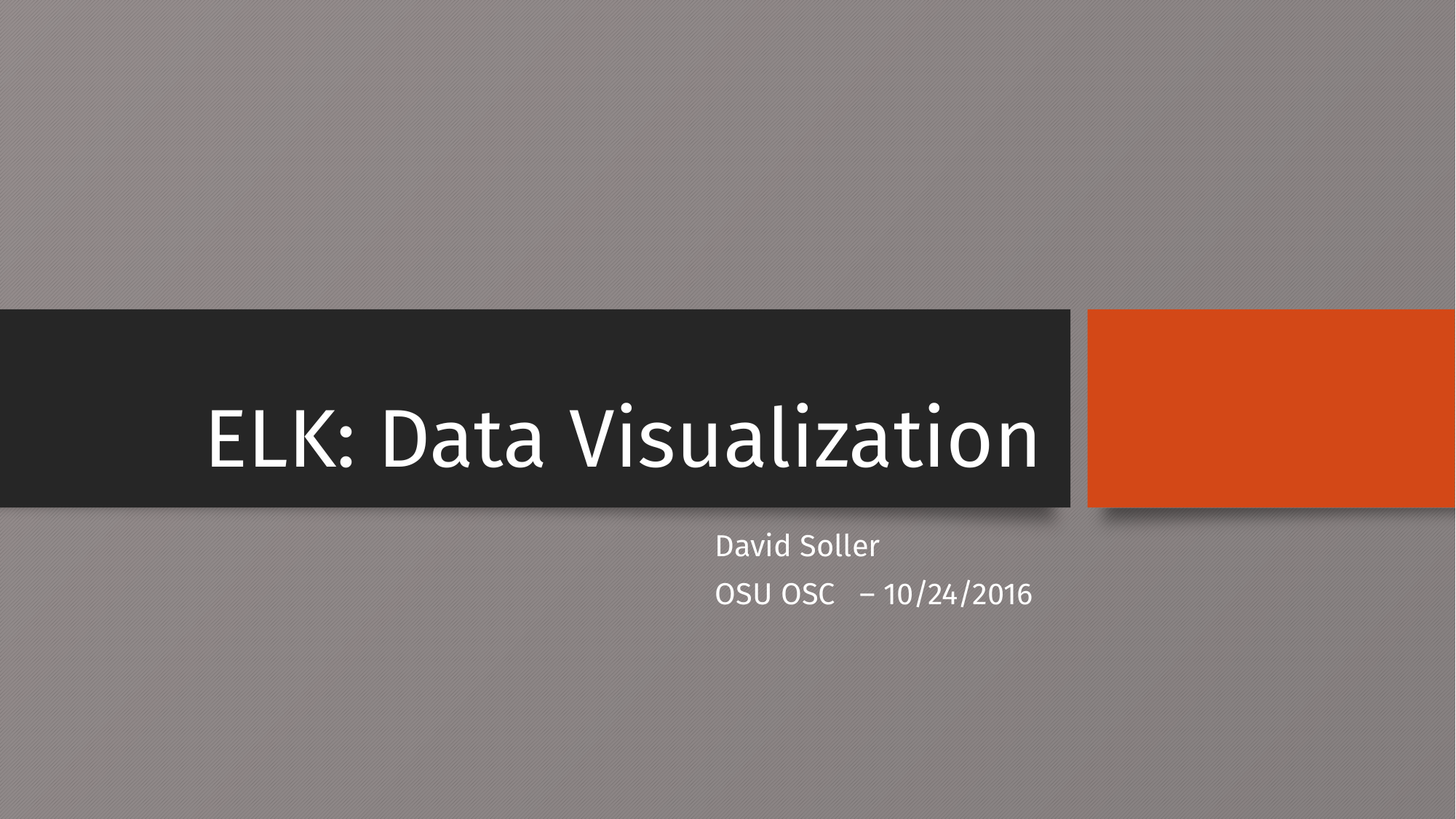

# ELK: Data Visualization
David Soller
OSU OSC   – 10/24/2016